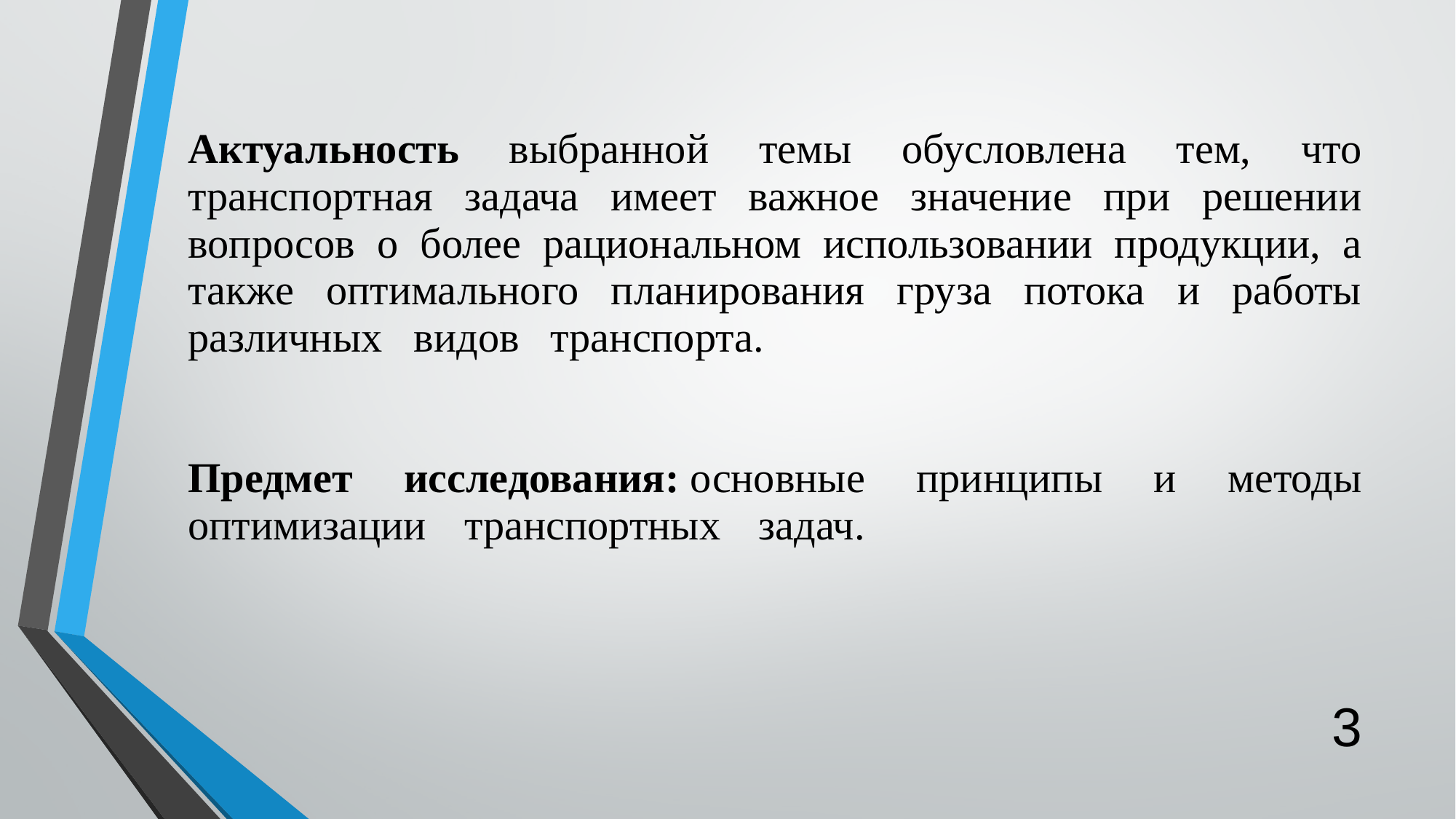

# Актуальность выбранной темы обусловлена тем, что транспортная задача имеет важное значение при решении вопросов о более рациональном использовании продукции, а также оптимального планирования груза потока и работы различных видов транспорта. Предмет исследования: основные принципы и методы оптимизации транспортных задач.
3